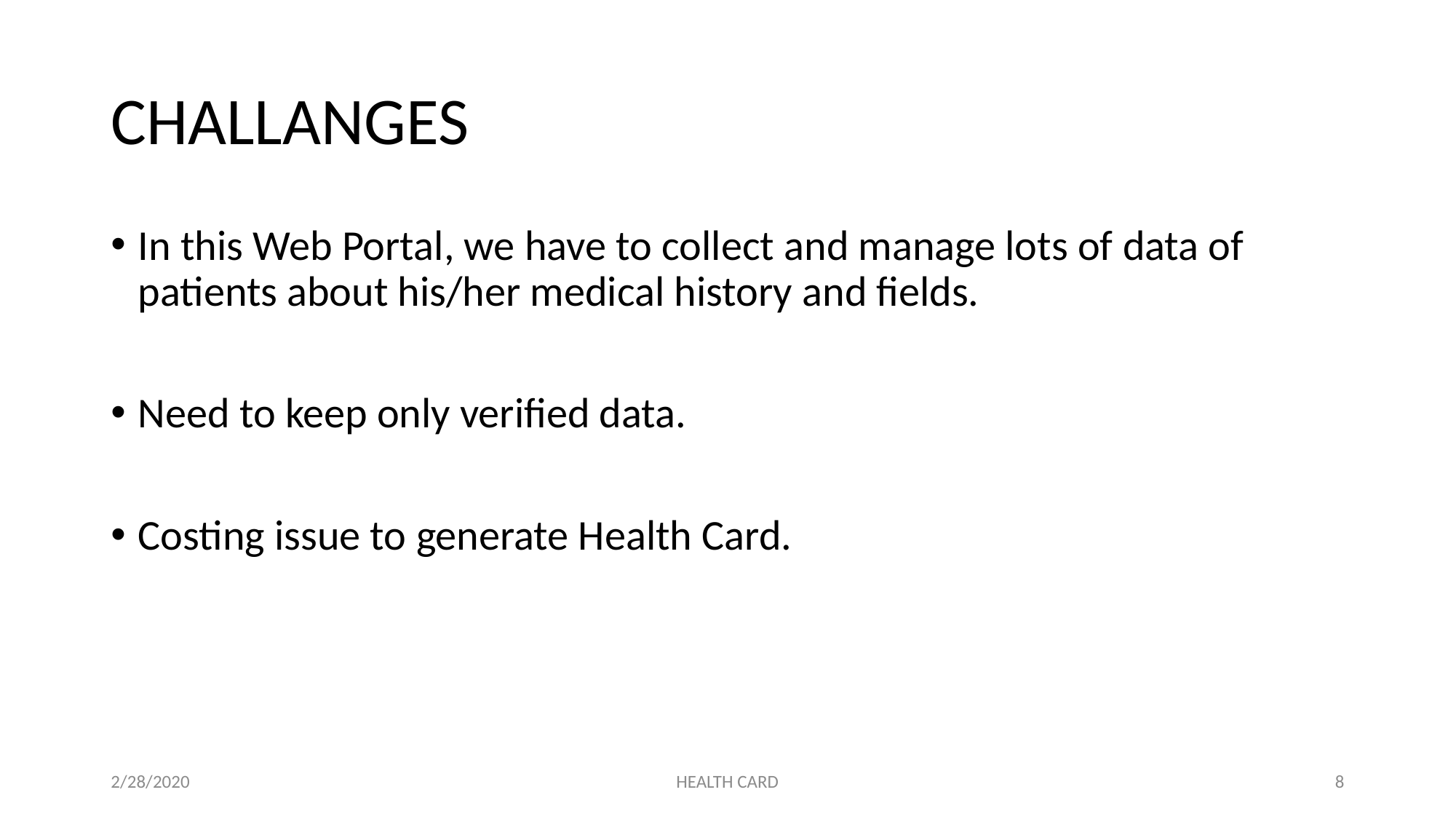

# CHALLANGES
In this Web Portal, we have to collect and manage lots of data of patients about his/her medical history and fields.

Need to keep only verified data.

Costing issue to generate Health Card.

2/28/2020
HEALTH CARD
8